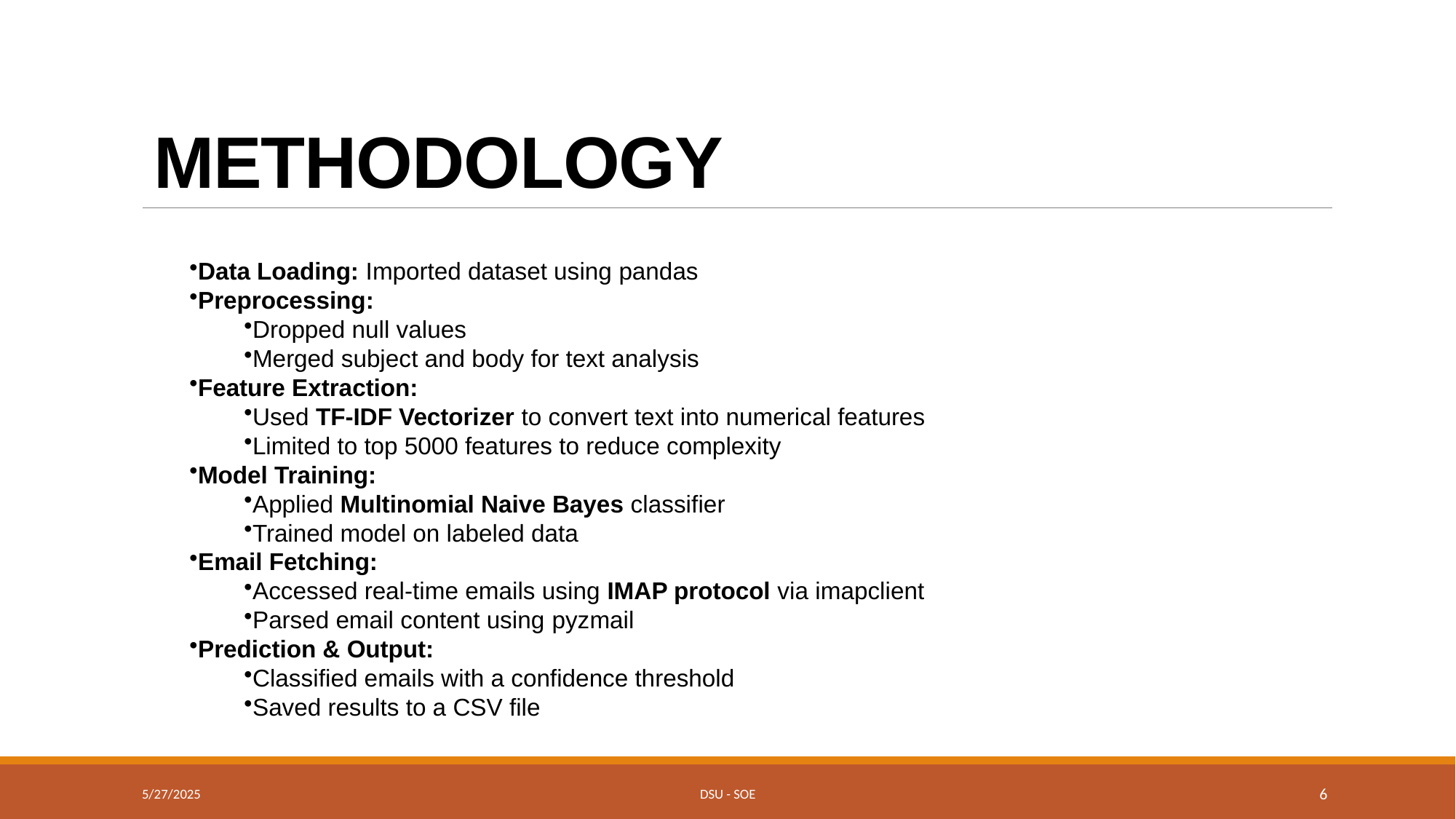

# METHODOLOGY
Data Loading: Imported dataset using pandas
Preprocessing:
Dropped null values
Merged subject and body for text analysis
Feature Extraction:
Used TF-IDF Vectorizer to convert text into numerical features
Limited to top 5000 features to reduce complexity
Model Training:
Applied Multinomial Naive Bayes classifier
Trained model on labeled data
Email Fetching:
Accessed real-time emails using IMAP protocol via imapclient
Parsed email content using pyzmail
Prediction & Output:
Classified emails with a confidence threshold
Saved results to a CSV file

5/27/2025
DSU - SOE
6